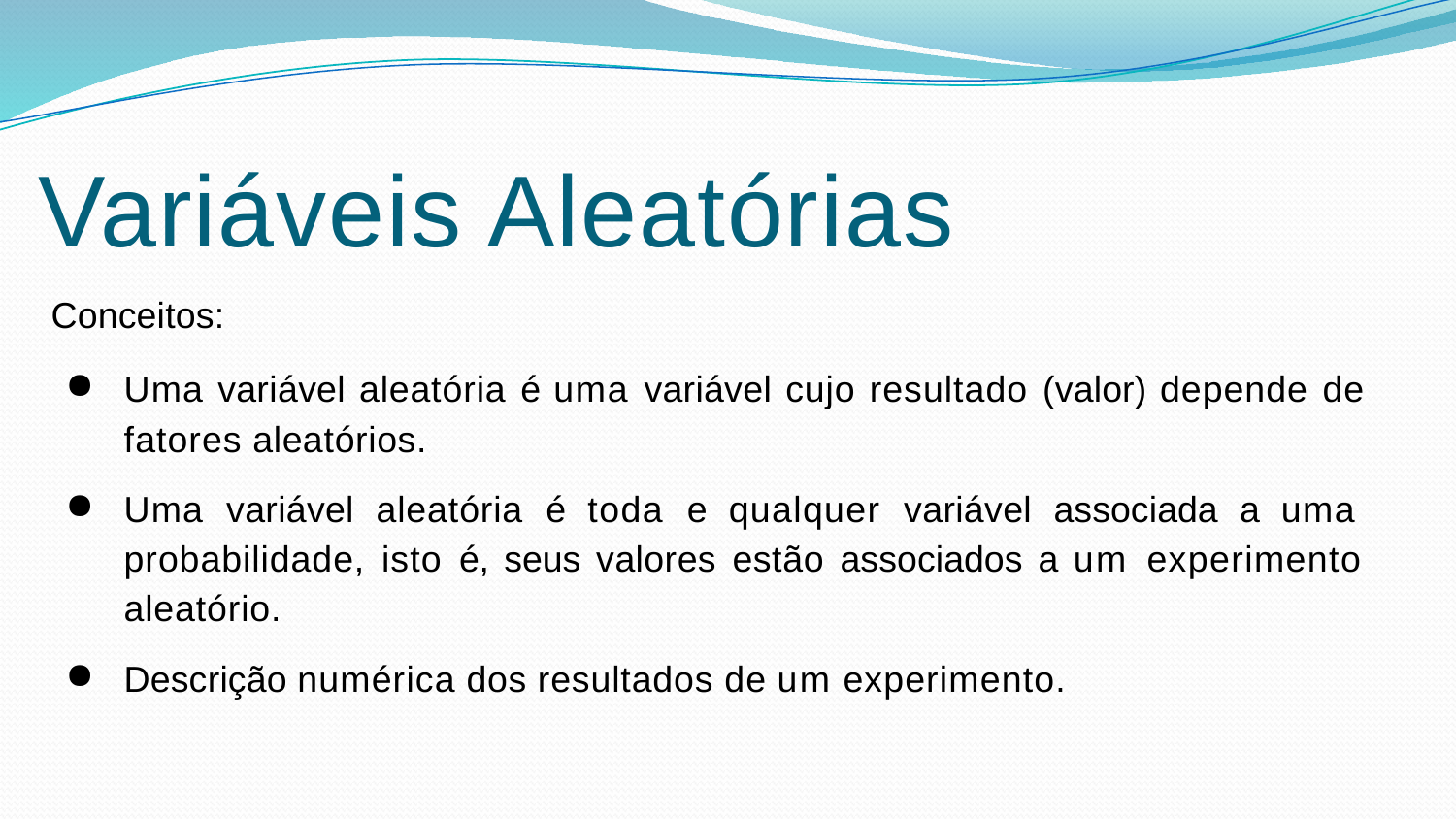

# Variáveis Aleatórias
Conceitos:
Uma variável aleatória é uma variável cujo resultado (valor) depende de  fatores aleatórios.
Uma variável aleatória é toda e qualquer variável associada a uma  probabilidade, isto é, seus valores estão associados a um experimento  aleatório.
Descrição numérica dos resultados de um experimento.